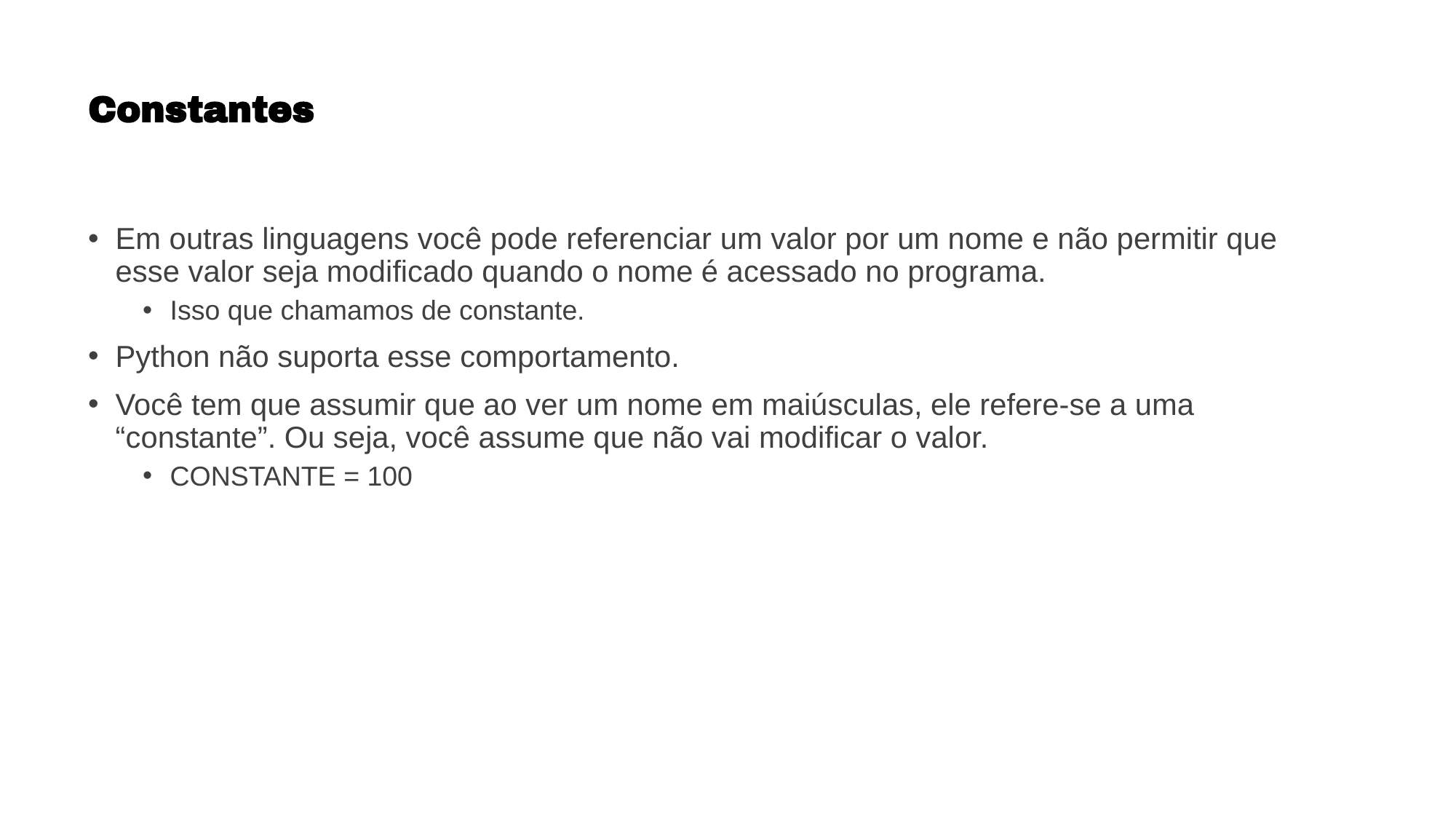

# Constantes
Em outras linguagens você pode referenciar um valor por um nome e não permitir que esse valor seja modificado quando o nome é acessado no programa.
Isso que chamamos de constante.
Python não suporta esse comportamento.
Você tem que assumir que ao ver um nome em maiúsculas, ele refere-se a uma “constante”. Ou seja, você assume que não vai modificar o valor.
CONSTANTE = 100